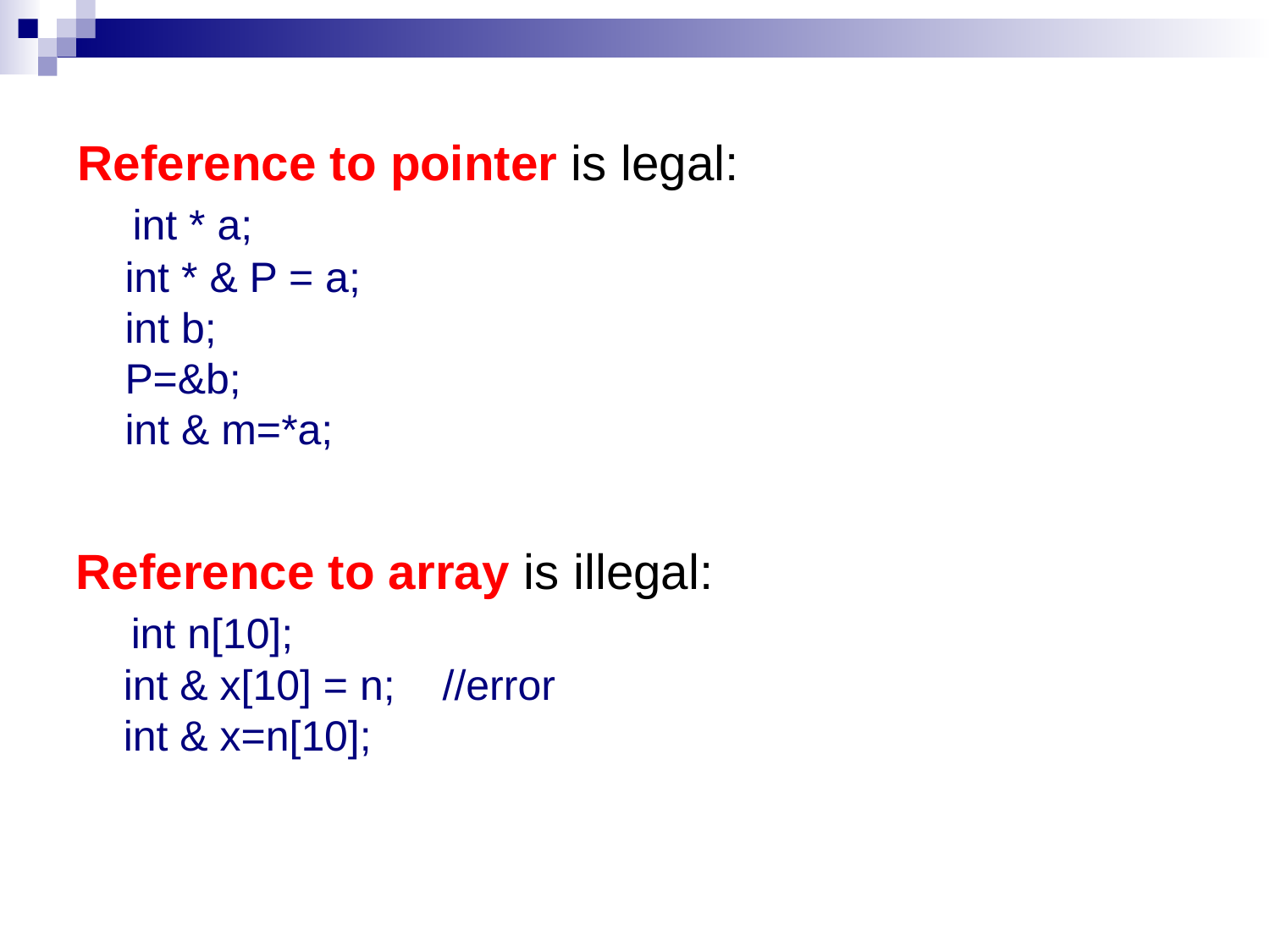

Reference to pointer is legal:
    int * a;
    int * & P = a;
    int b;
    P=&b;
    int & m=*a;

Reference to array is illegal:
    int n[10];
    int & x[10] = n;    //error
    int & x=n[10];